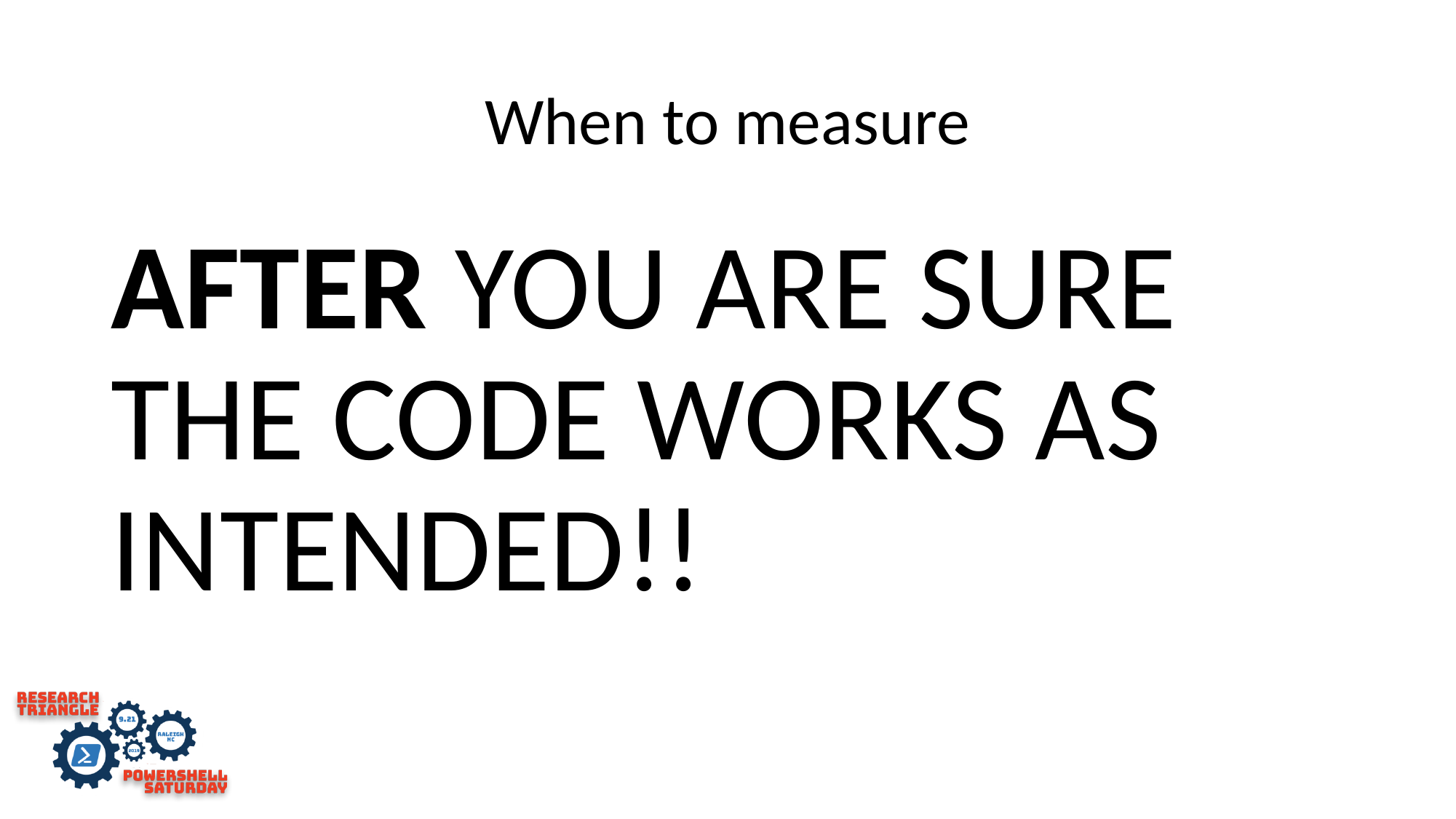

# When to measure
AFTER YOU ARE SURE THE CODE WORKS AS INTENDED!!